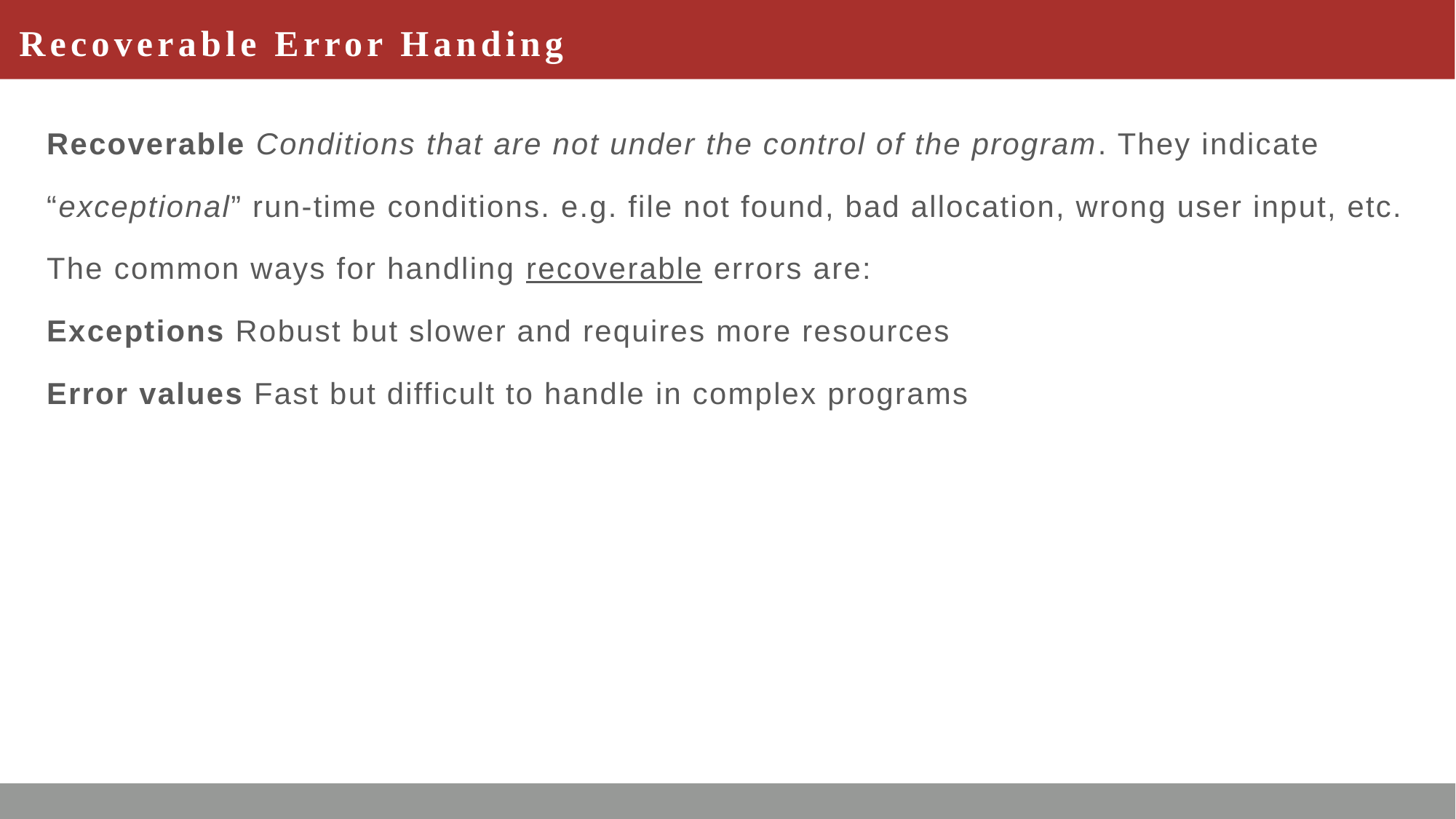

# Recoverable Error Handing
Recoverable Conditions that are not under the control of the program. They indicate
“exceptional” run-time conditions. e.g. file not found, bad allocation, wrong user input, etc.
The common ways for handling recoverable errors are:
Exceptions Robust but slower and requires more resources
Error values Fast but difficult to handle in complex programs
2